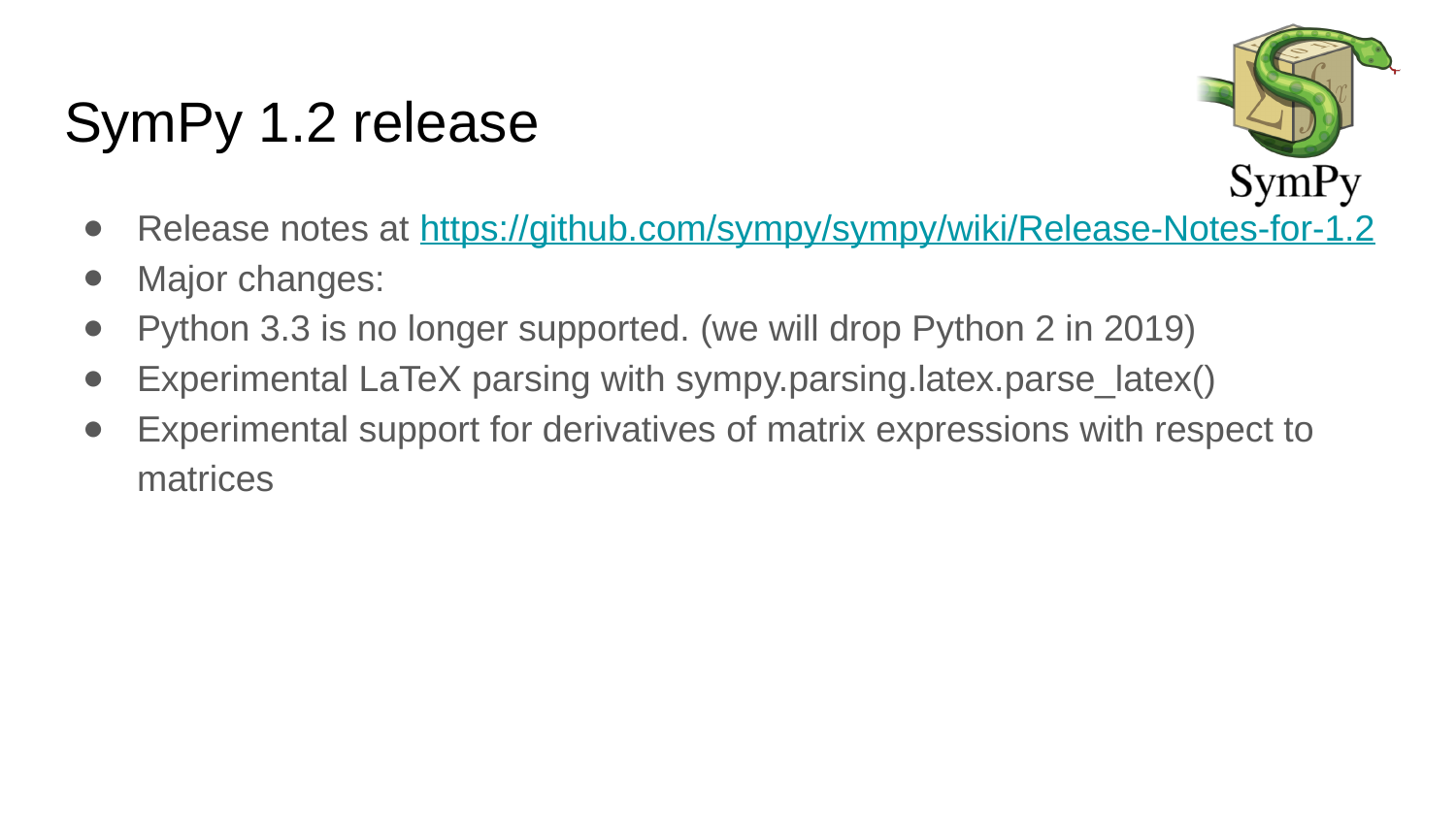

# SymPy 1.2 release
Release notes at https://github.com/sympy/sympy/wiki/Release-Notes-for-1.2
Major changes:
Python 3.3 is no longer supported. (we will drop Python 2 in 2019)
Experimental LaTeX parsing with sympy.parsing.latex.parse_latex()
Experimental support for derivatives of matrix expressions with respect to matrices